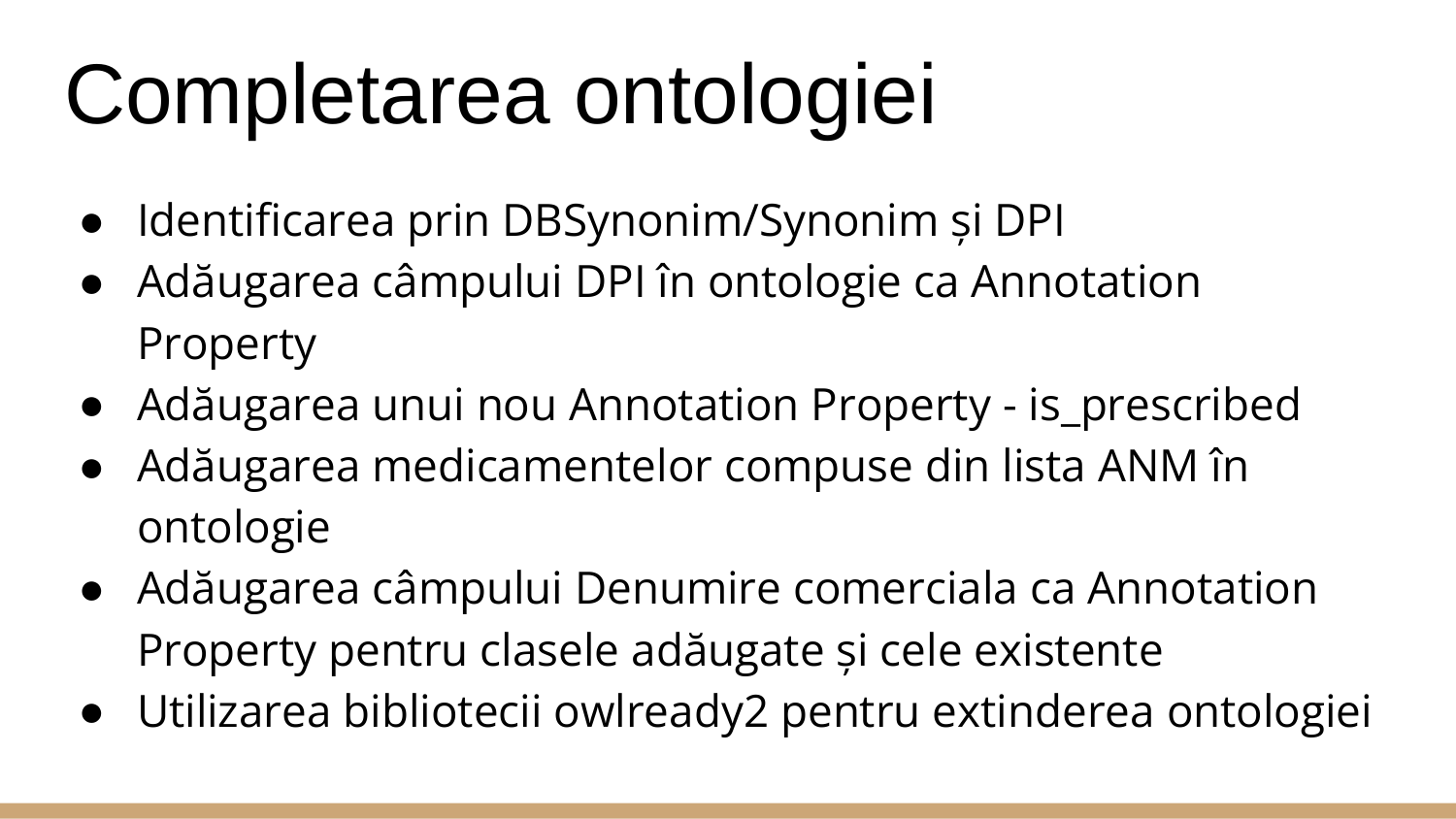

# Completarea ontologiei
Identificarea prin DBSynonim/Synonim și DPI
Adăugarea câmpului DPI în ontologie ca Annotation Property
Adăugarea unui nou Annotation Property - is_prescribed
Adăugarea medicamentelor compuse din lista ANM în ontologie
Adăugarea câmpului Denumire comerciala ca Annotation Property pentru clasele adăugate și cele existente
Utilizarea bibliotecii owlready2 pentru extinderea ontologiei